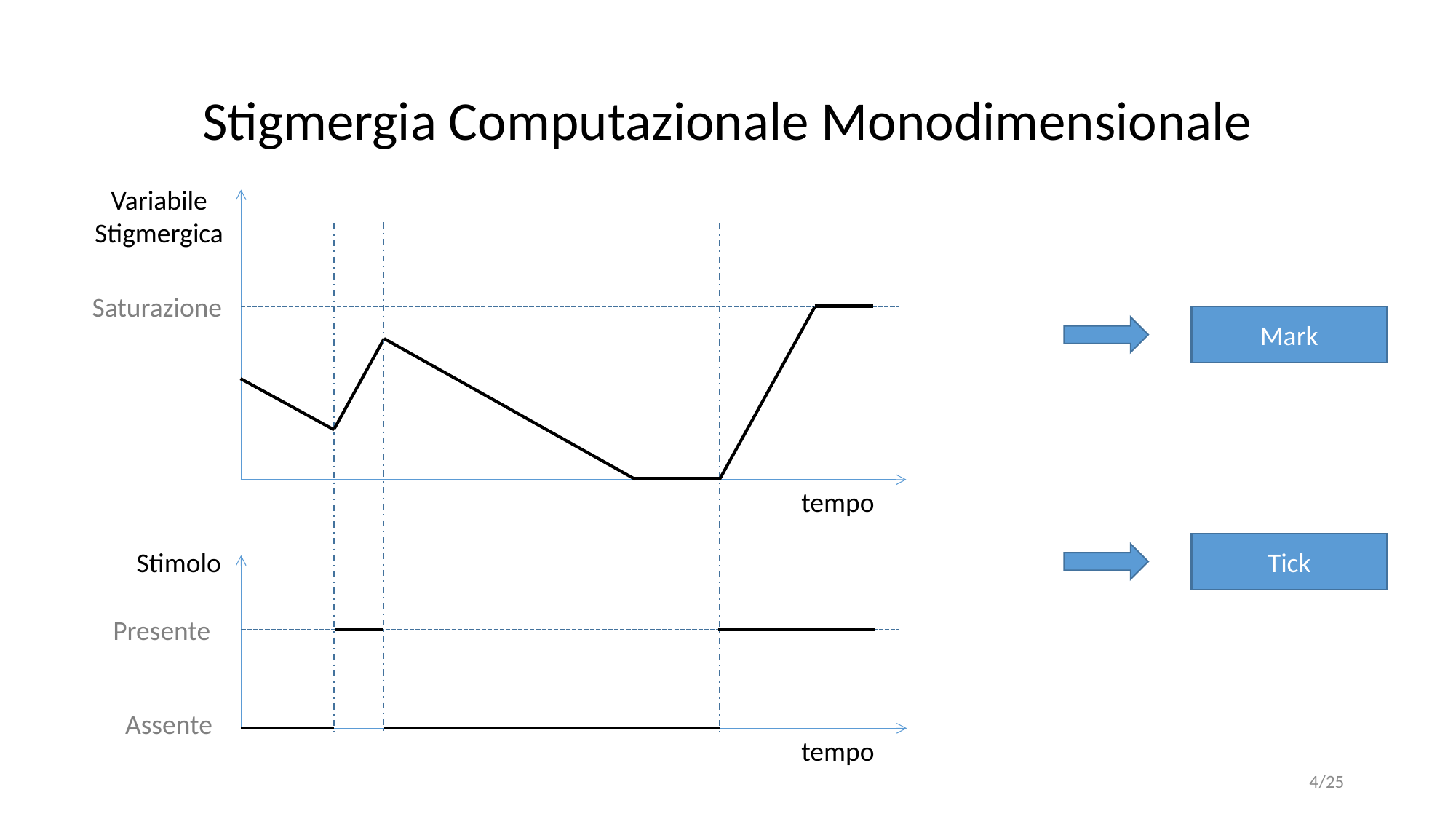

# Stigmergia Computazionale Monodimensionale
Variabile Stigmergica
Saturazione
Mark

tempo
Tick
Stimolo

Presente
Assente
tempo
4/25